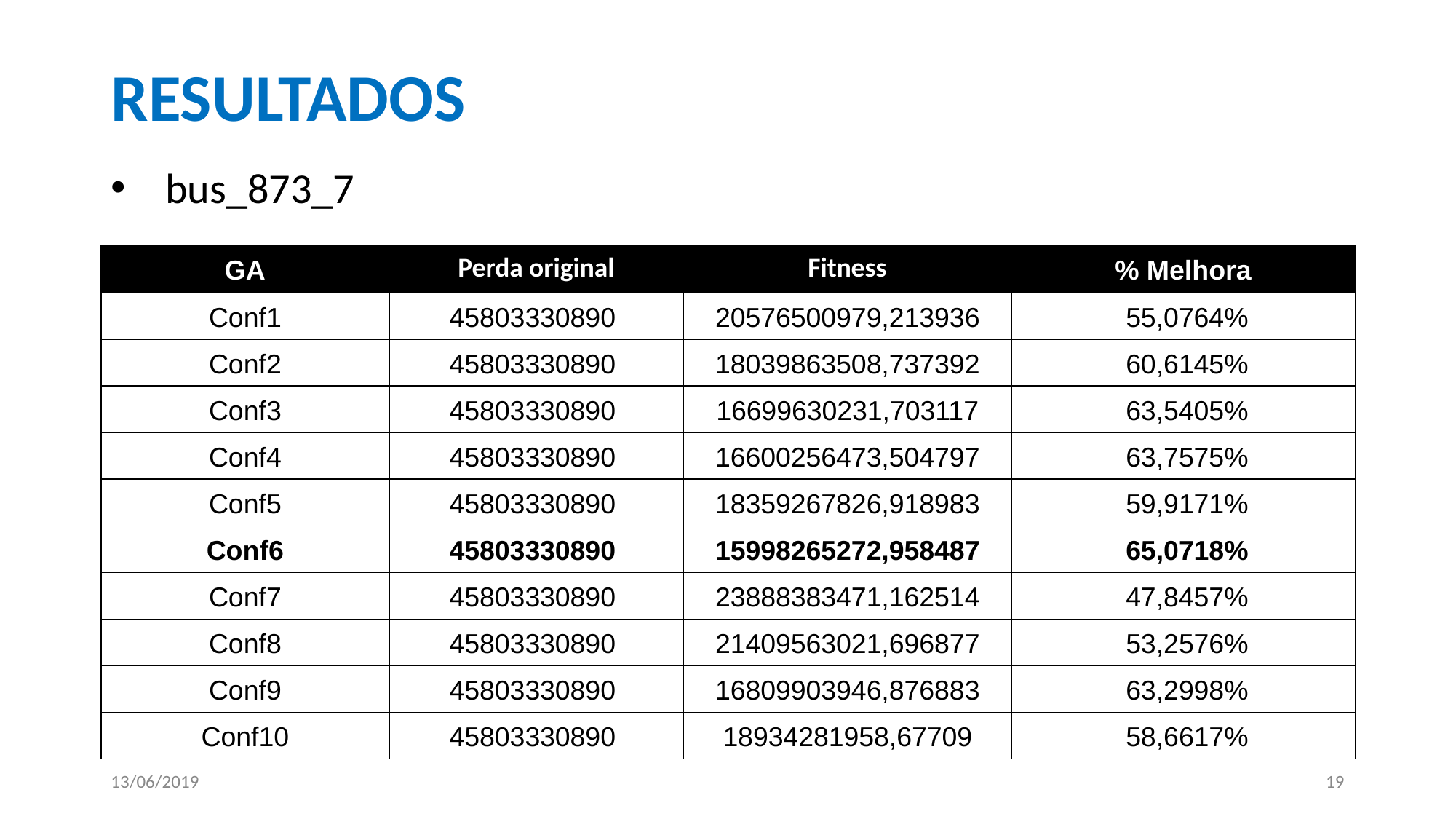

# RESULTADOS
bus_873_7

| GA | Perda original | Fitness | % Melhora |
| --- | --- | --- | --- |
| Conf1 | 45803330890 | 20576500979,213936 | 55,0764% |
| Conf2 | 45803330890 | 18039863508,737392 | 60,6145% |
| Conf3 | 45803330890 | 16699630231,703117 | 63,5405% |
| Conf4 | 45803330890 | 16600256473,504797 | 63,7575% |
| Conf5 | 45803330890 | 18359267826,918983 | 59,9171% |
| Conf6 | 45803330890 | 15998265272,958487 | 65,0718% |
| Conf7 | 45803330890 | 23888383471,162514 | 47,8457% |
| Conf8 | 45803330890 | 21409563021,696877 | 53,2576% |
| Conf9 | 45803330890 | 16809903946,876883 | 63,2998% |
| Conf10 | 45803330890 | 18934281958,67709 | 58,6617% |
13/06/2019
19